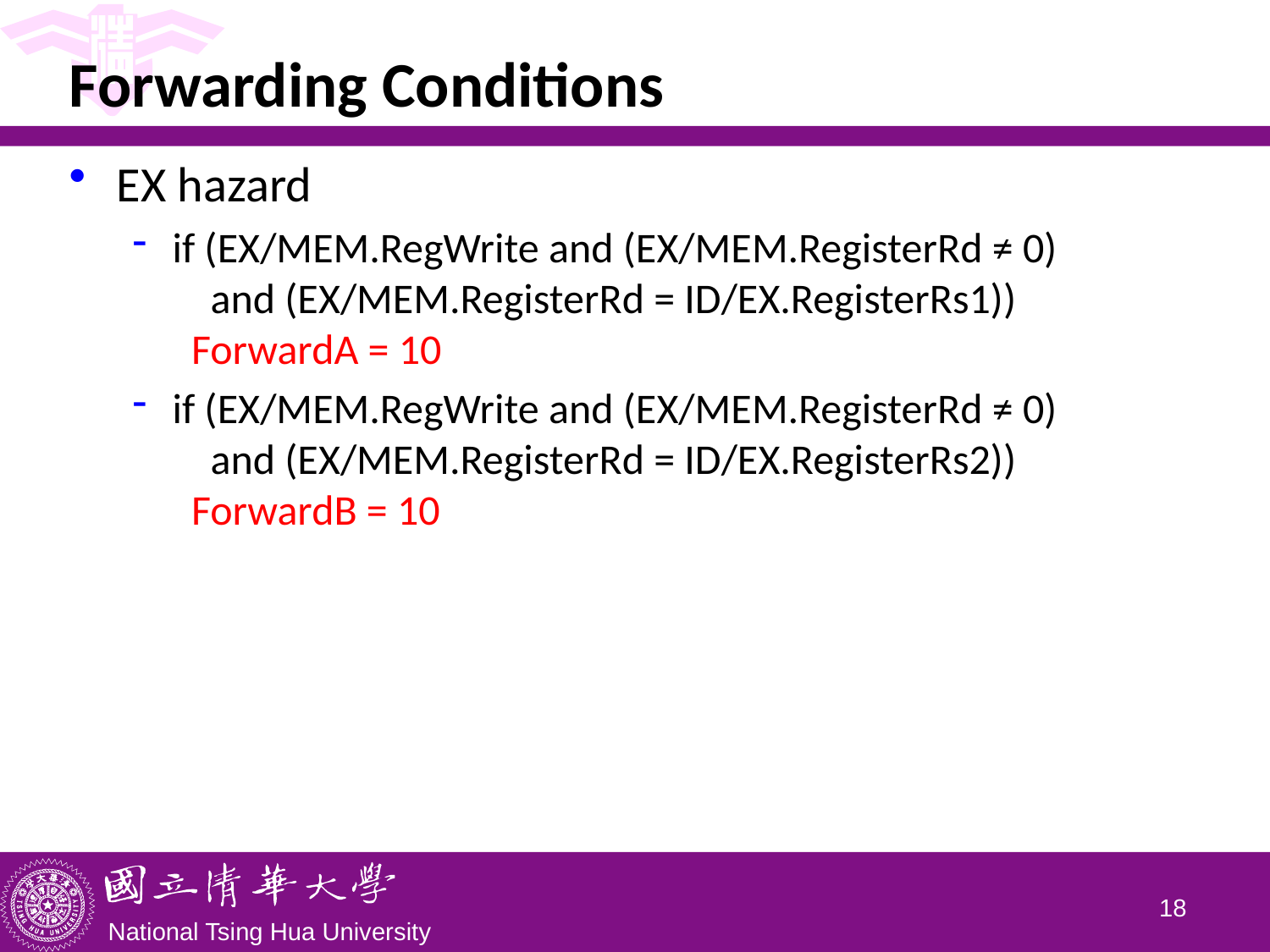

# Forwarding Conditions
EX hazard
if (EX/MEM.RegWrite and (EX/MEM.RegisterRd ≠ 0)
    and (EX/MEM.RegisterRd = ID/EX.RegisterRs1))
  ForwardA = 10
if (EX/MEM.RegWrite and (EX/MEM.RegisterRd ≠ 0)
    and (EX/MEM.RegisterRd = ID/EX.RegisterRs2))
  ForwardB = 10
18